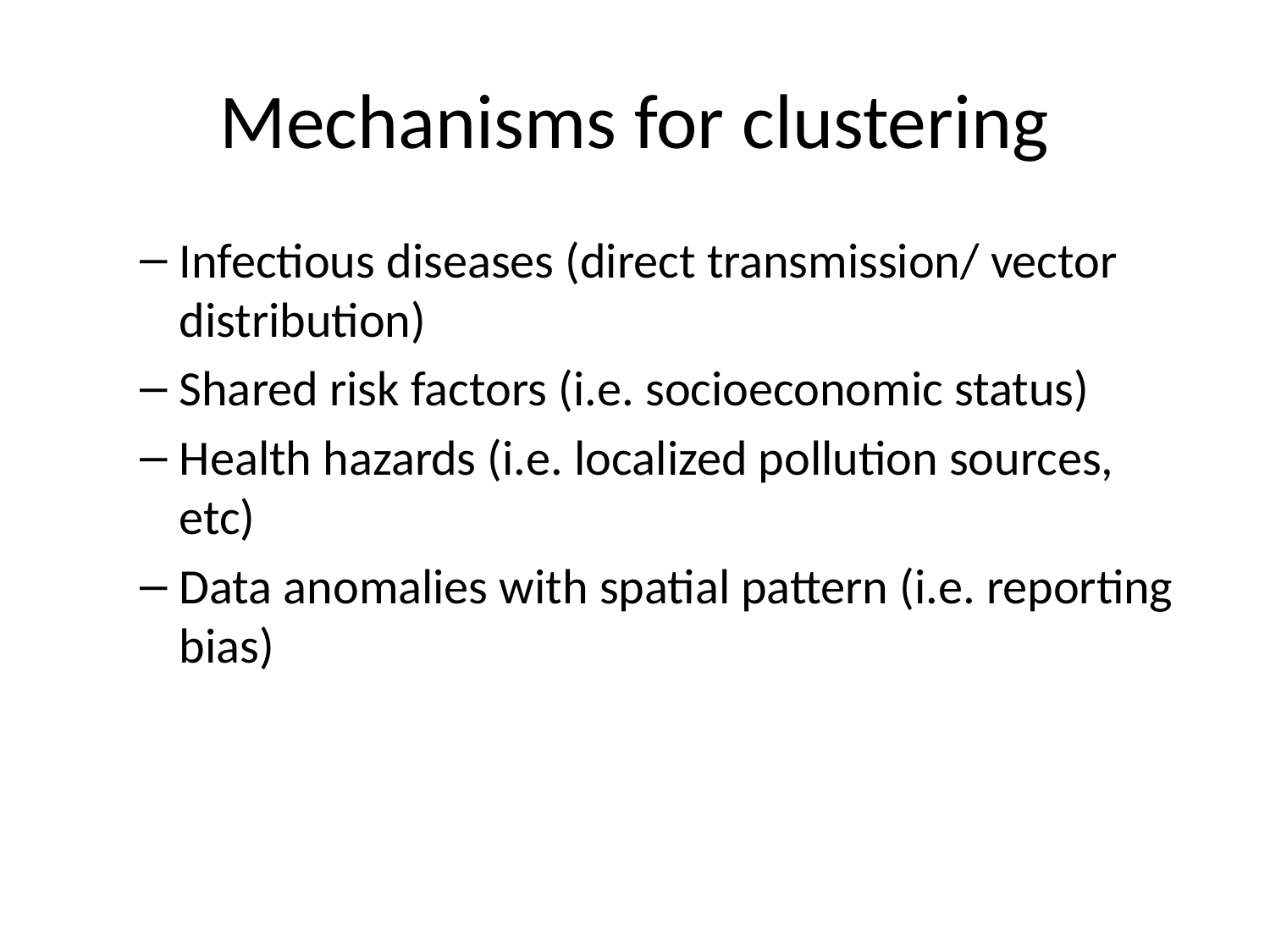

# Mechanisms for clustering
Infectious diseases (direct transmission/ vector distribution)
Shared risk factors (i.e. socioeconomic status)
Health hazards (i.e. localized pollution sources, etc)
Data anomalies with spatial pattern (i.e. reporting bias)